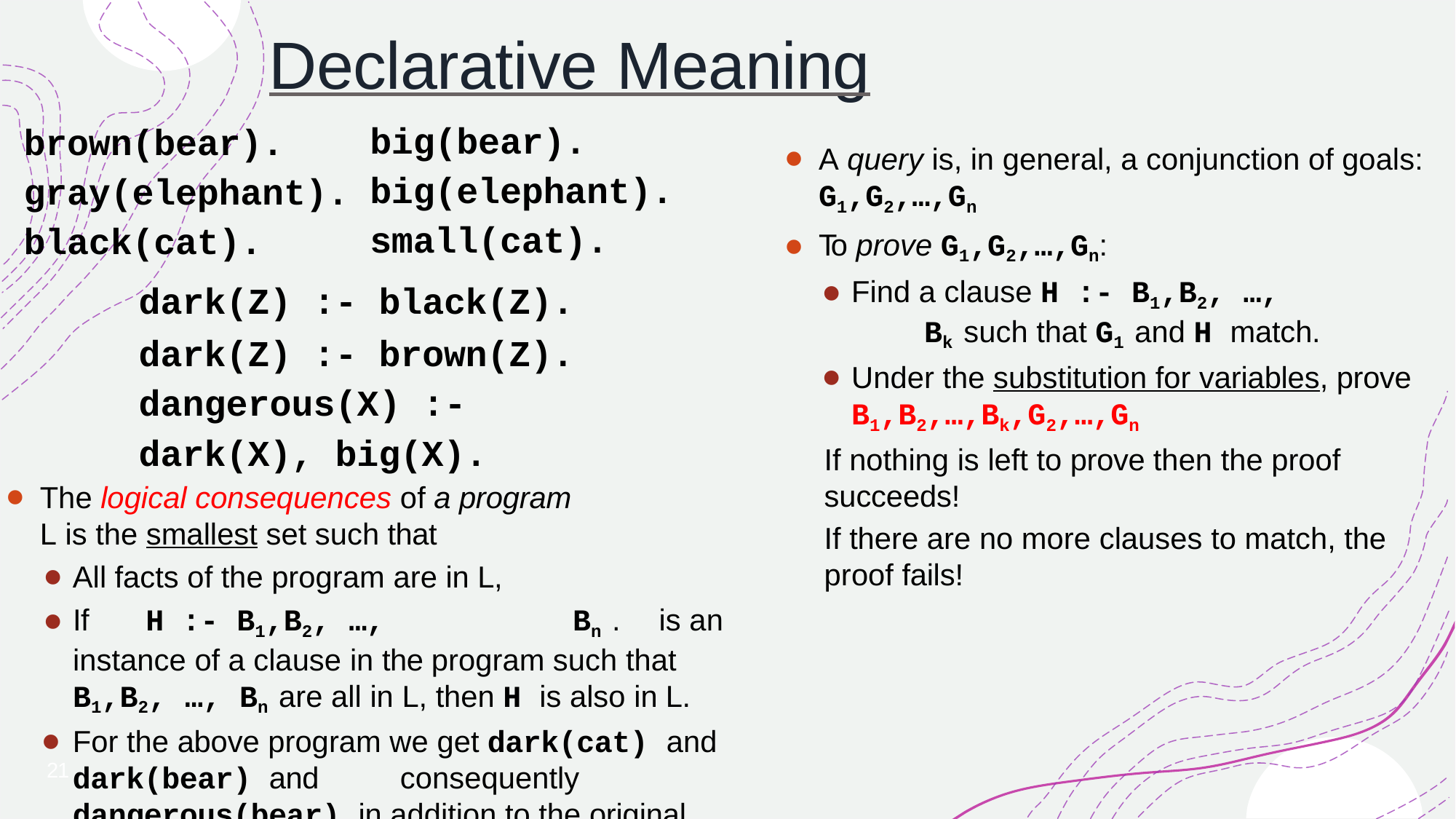

# Declarative Meaning
big(bear). big(elephant). small(cat).
brown(bear). gray(elephant). black(cat).
A query is, in general, a conjunction of goals: G1,G2,…,Gn
To prove G1,G2,…,Gn:
Find a clause H :- B1,B2, …,	Bk such that G1 and H match.
Under the substitution for variables, prove B1,B2,…,Bk,G2,…,Gn
If nothing is left to prove then the proof succeeds!
If there are no more clauses to match, the proof fails!
dark(Z) :- black(Z).
dark(Z) :- brown(Z). dangerous(X) :- dark(X), big(X).
The logical consequences of a program L is the smallest set such that
All facts of the program are in L,
If	H :- B1,B2, …,	Bn .	is an instance of a clause in the program such that B1,B2, …, Bn are all in L, then H is also in L.
For the above program we get dark(cat) and dark(bear) and 	consequently dangerous(bear) in addition to the original 	facts.
21